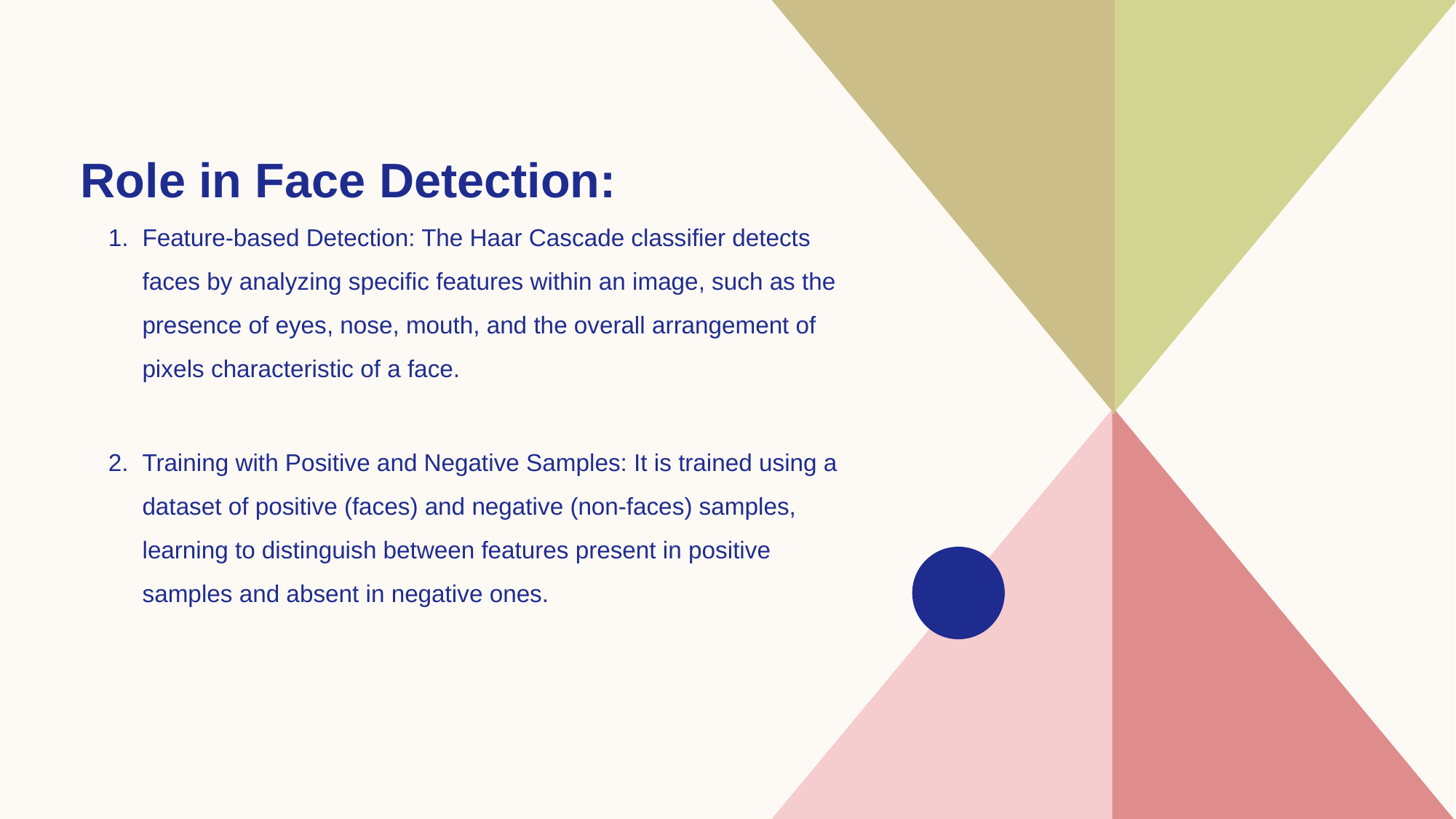

Role in Face Detection:
Feature-based Detection: The Haar Cascade classifier detects faces by analyzing specific features within an image, such as the presence of eyes, nose, mouth, and the overall arrangement of pixels characteristic of a face.

Training with Positive and Negative Samples: It is trained using a dataset of positive (faces) and negative (non-faces) samples, learning to distinguish between features present in positive samples and absent in negative ones.